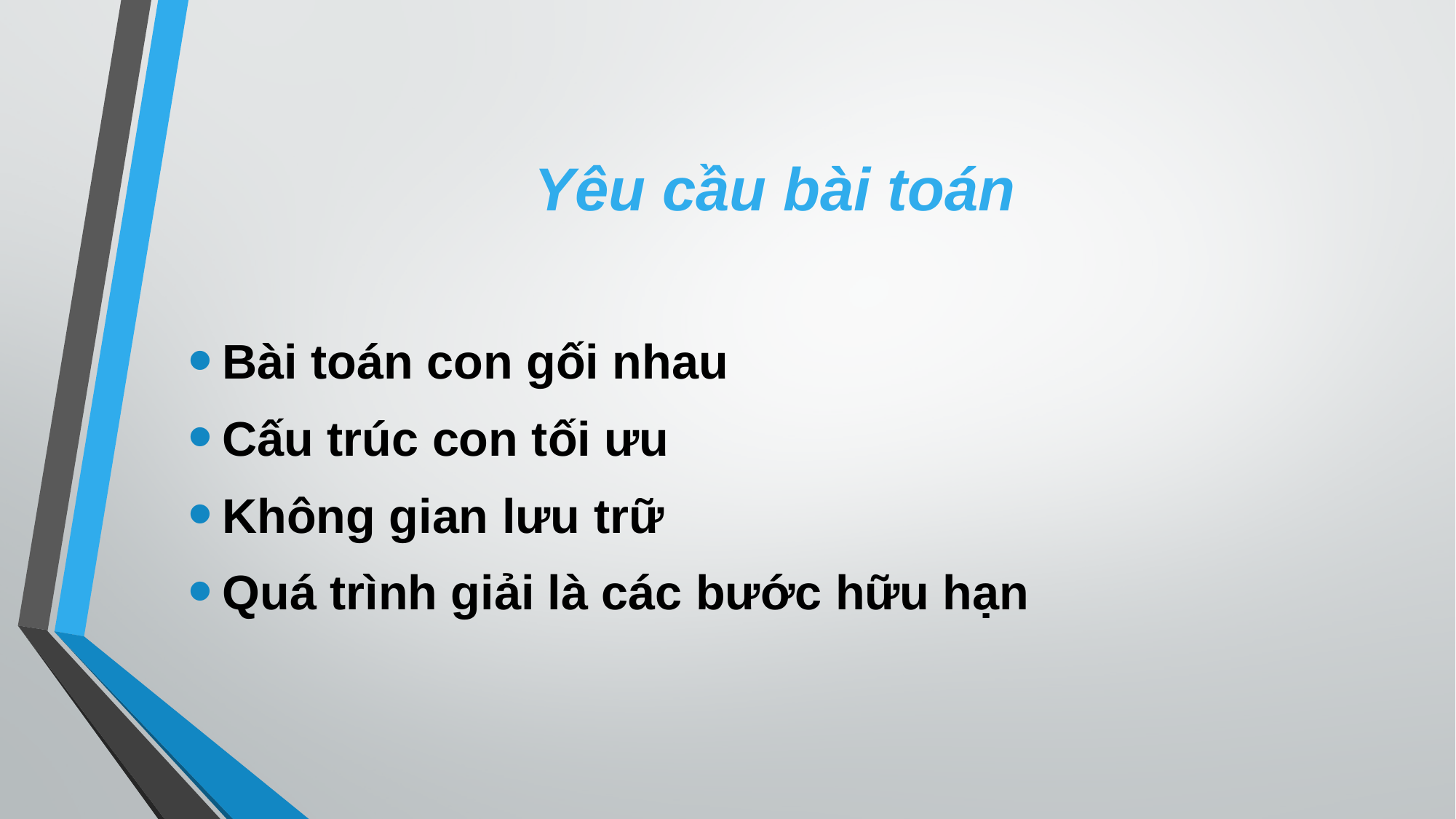

# Yêu cầu bài toán
Bài toán con gối nhau
Cấu trúc con tối ưu
Không gian lưu trữ
Quá trình giải là các bước hữu hạn